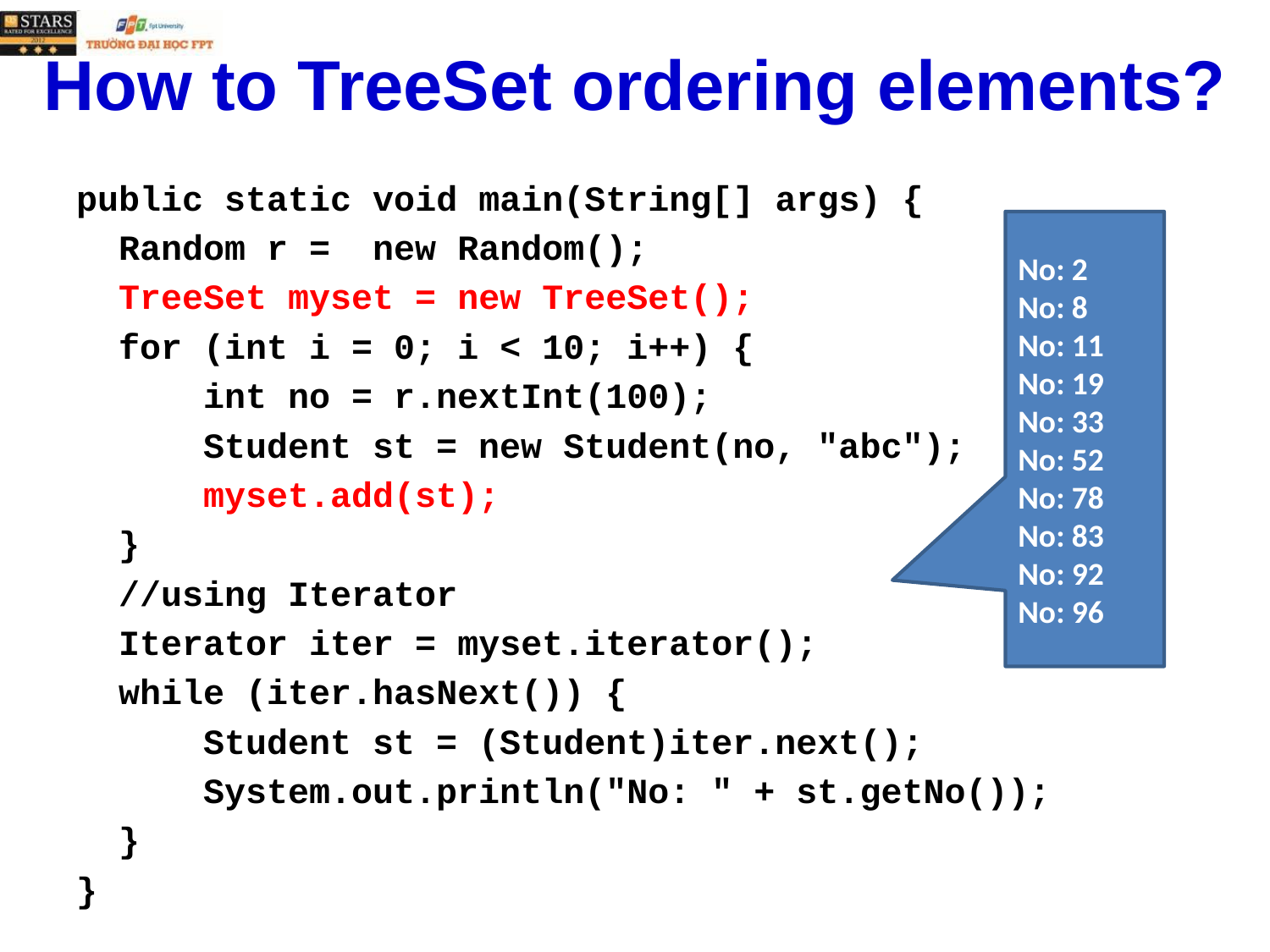

# How to TreeSet ordering elements?
public static void main(String[] args) {
  Random r =  new Random();
  TreeSet myset = new TreeSet();
  for (int i = 0; i < 10; i++) {
      int no = r.nextInt(100);
      Student st = new Student(no, "abc");
      myset.add(st);
  }
  //using Iterator
  Iterator iter = myset.iterator();
  while (iter.hasNext()) {
      Student st = (Student)iter.next();
      System.out.println("No: " + st.getNo());
  }
}
No: 2
No: 8
No: 11
No: 19
No: 33
No: 52
No: 78
No: 83
No: 92
No: 96